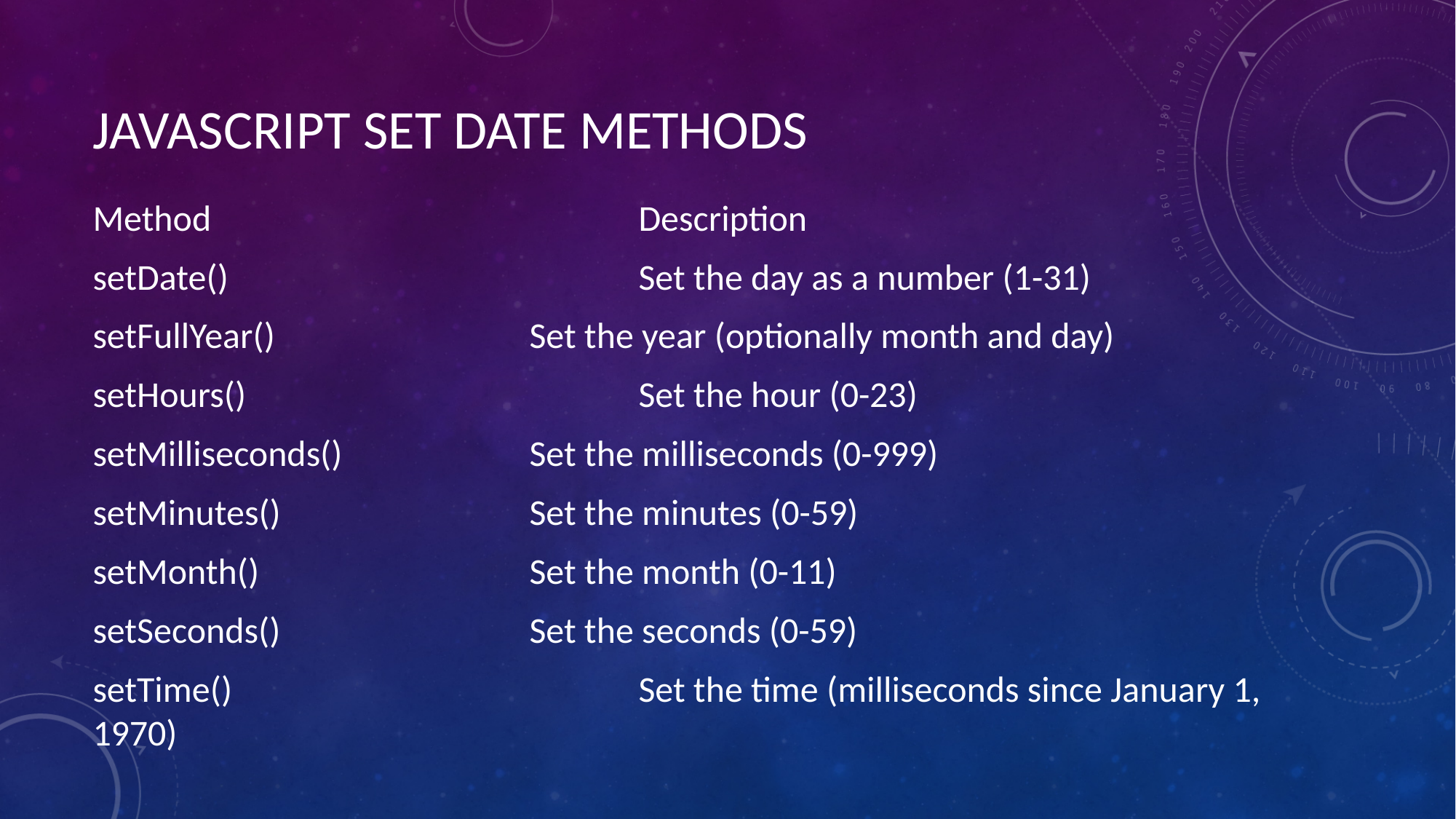

# JavaScript Set Date Methods
Method				Description
setDate()				Set the day as a number (1-31)
setFullYear()			Set the year (optionally month and day)
setHours()				Set the hour (0-23)
setMilliseconds()		Set the milliseconds (0-999)
setMinutes()			Set the minutes (0-59)
setMonth()			Set the month (0-11)
setSeconds()			Set the seconds (0-59)
setTime()				Set the time (milliseconds since January 1, 1970)